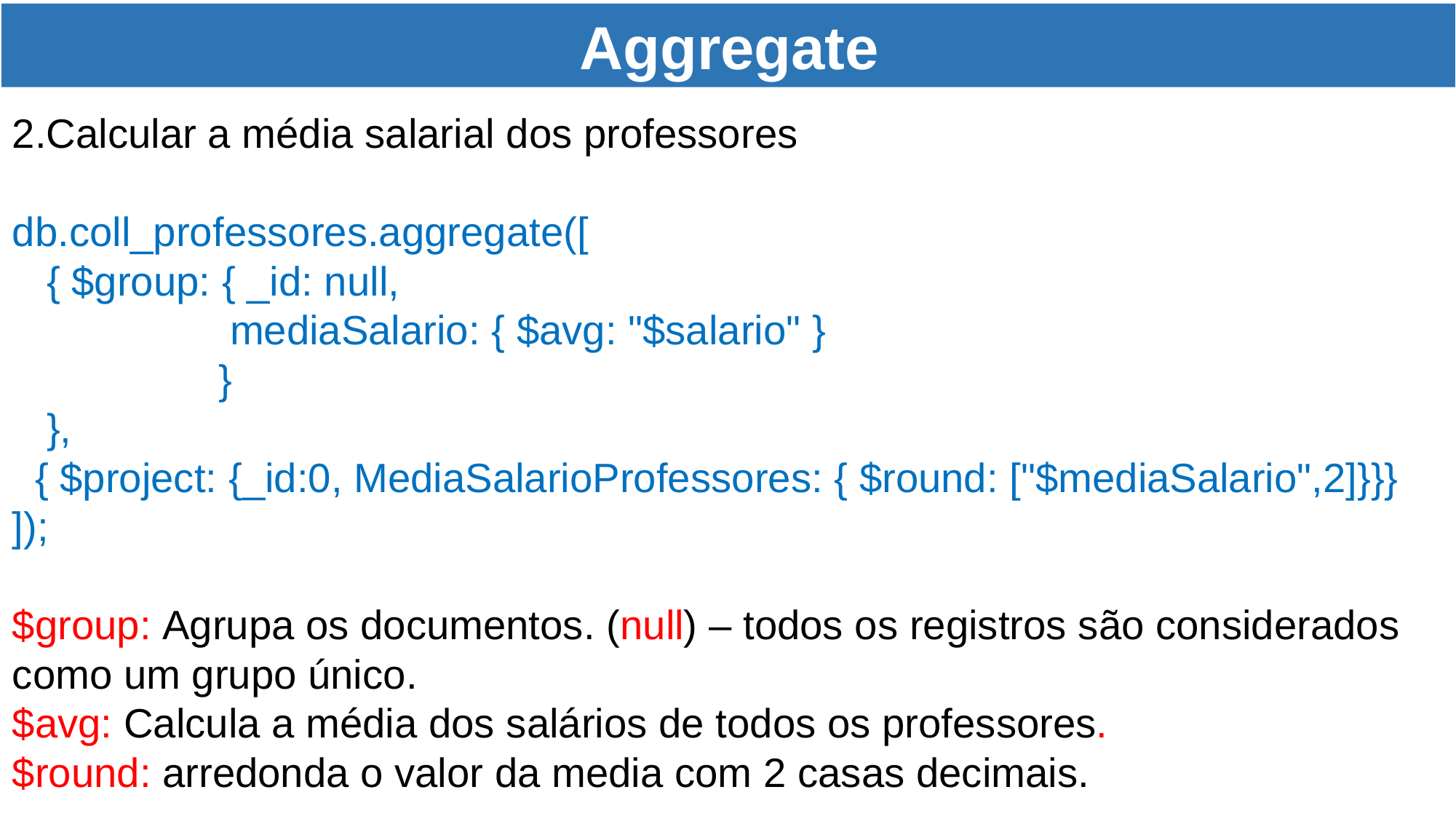

Aggregate
2.Calcular a média salarial dos professores

db.coll_professores.aggregate([
   { $group: { _id: null,
                   mediaSalario: { $avg: "$salario" }
                  }
   },
  { $project: {_id:0, MediaSalarioProfessores: { $round: ["$mediaSalario",2]}}}
]);

$group: Agrupa os documentos. (null) – todos os registros são considerados como um grupo único.
$avg: Calcula a média dos salários de todos os professores.
$round: arredonda o valor da media com 2 casas decimais.